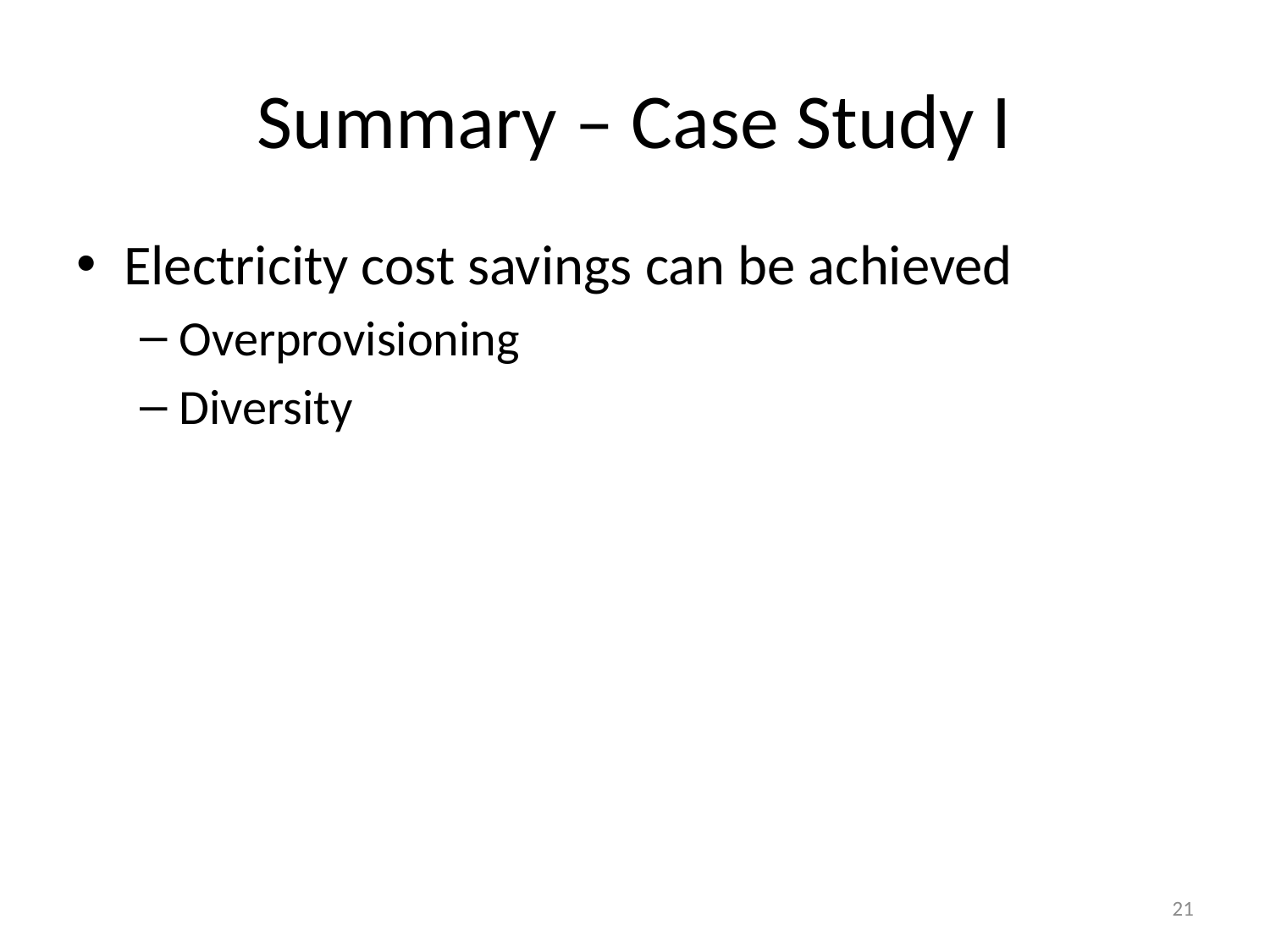

# Summary – Case Study I
Electricity cost savings can be achieved
Overprovisioning
Diversity

21